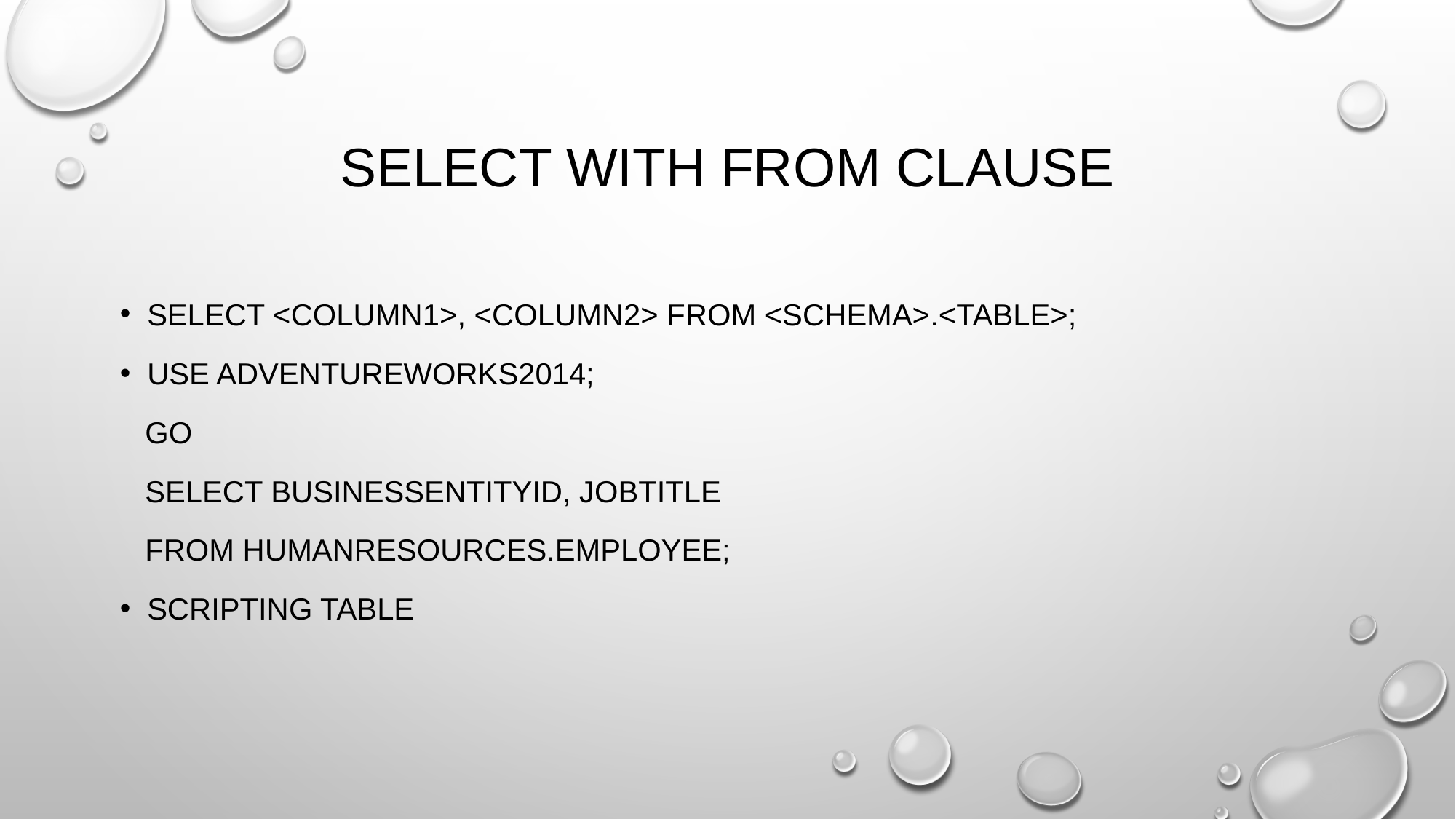

# SELECT WITH FROM CLAUSE
SELECT <column1>, <column2> FROM <schema>.<table>;
USE AdventureWorks2014;
   GO
   SELECT BusinessEntityID, JobTitle
   FROM HumanResources.Employee;
SCRIPTING TABLE